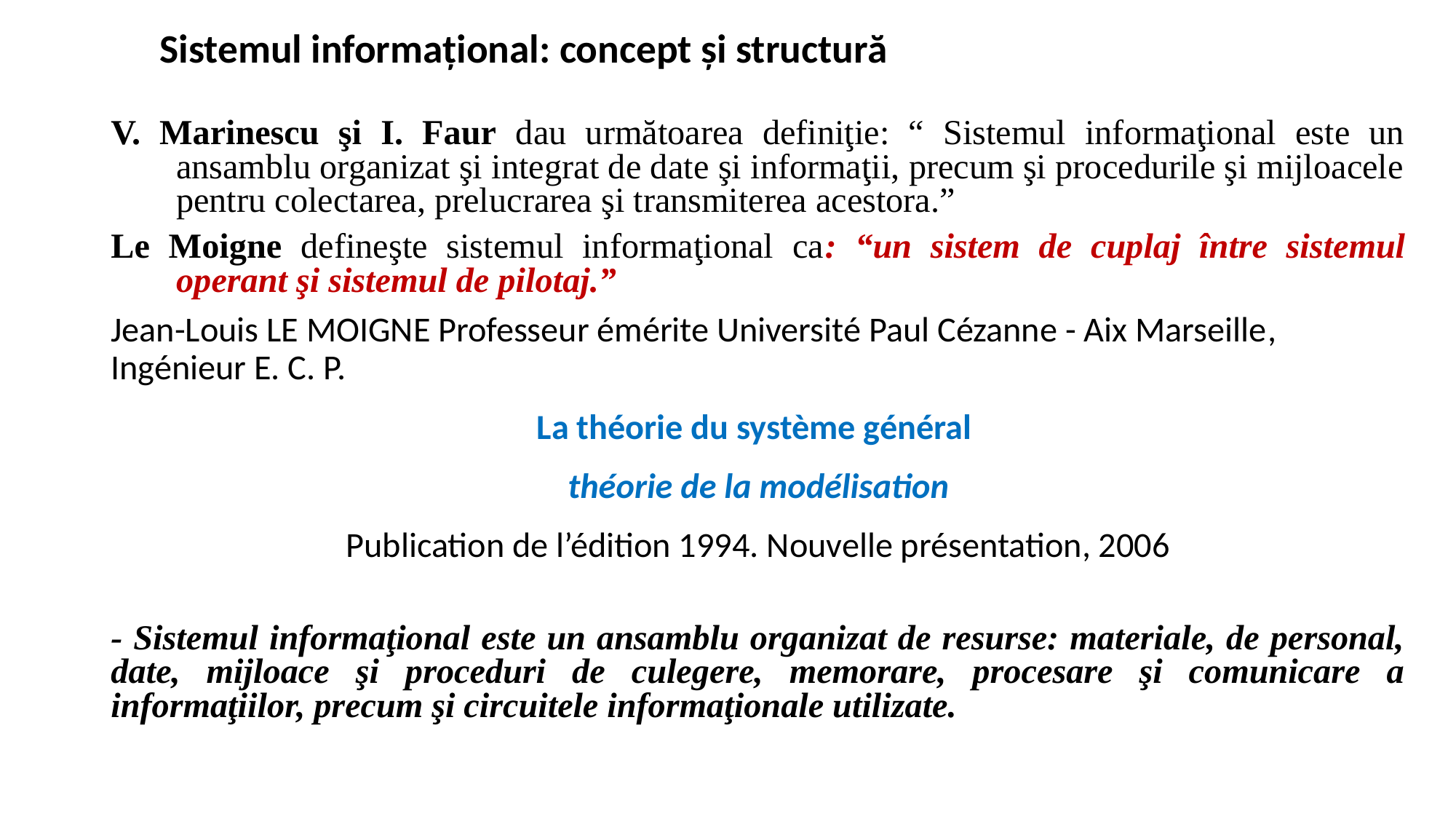

Sistemul informaţional: concept şi structură

V. Marinescu şi I. Faur dau următoarea definiţie: “ Sistemul informaţional este un ansamblu organizat şi integrat de date şi informaţii, precum şi procedurile şi mijloacele pentru colectarea, prelucrarea şi transmiterea acestora.”
Le Moigne defineşte sistemul informaţional ca: “un sistem de cuplaj între sistemul operant şi sistemul de pilotaj.”
Jean-Louis LE MOIGNE Professeur émérite Université Paul Cézanne - Aix Marseille, Ingénieur E. C. P.
La théorie du système général
théorie de la modélisation
Publication de l’édition 1994. Nouvelle présentation, 2006

- Sistemul informaţional este un ansamblu organizat de resurse: materiale, de personal, date, mijloace şi proceduri de culegere, memorare, procesare şi comunicare a informaţiilor, precum şi circuitele informaţionale utilizate.